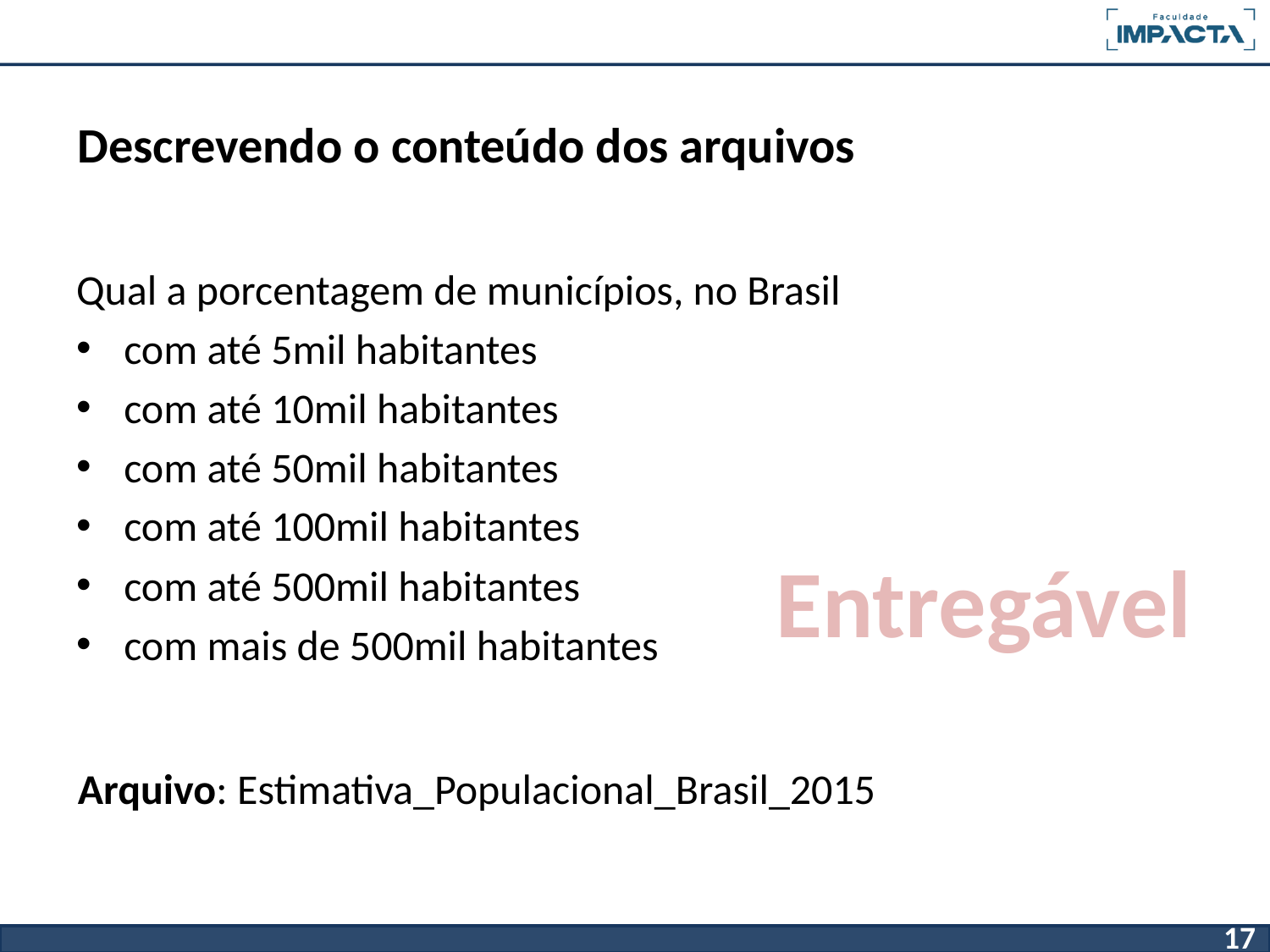

# Descrevendo o conteúdo dos arquivos
Qual a porcentagem de municípios, no Brasil
com até 5mil habitantes
com até 10mil habitantes
com até 50mil habitantes
com até 100mil habitantes
com até 500mil habitantes
com mais de 500mil habitantes
Entregável
Arquivo: Estimativa_Populacional_Brasil_2015
17